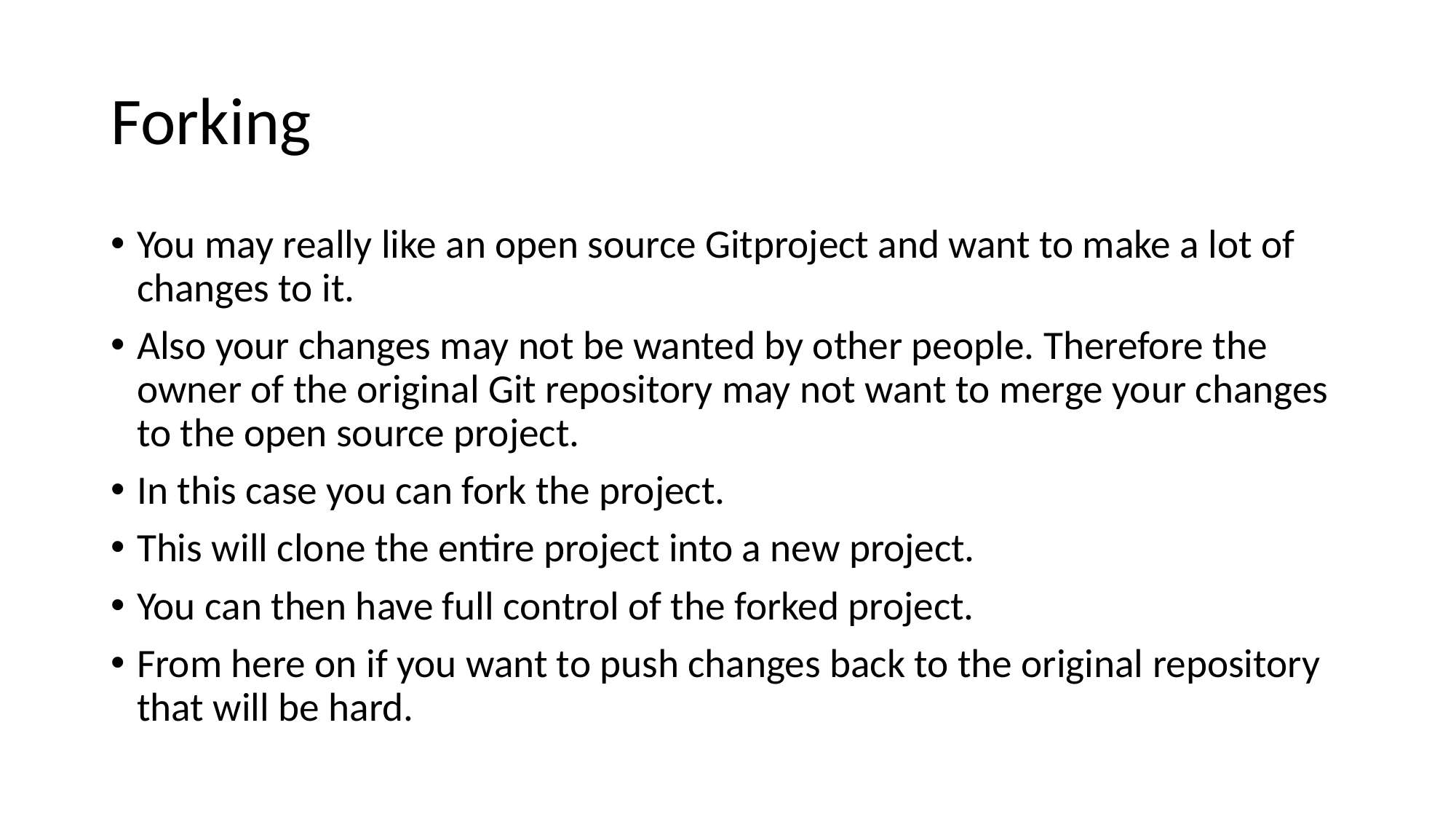

# Forking
You may really like an open source Gitproject and want to make a lot of changes to it.
Also your changes may not be wanted by other people. Therefore the owner of the original Git repository may not want to merge your changes to the open source project.
In this case you can fork the project.
This will clone the entire project into a new project.
You can then have full control of the forked project.
From here on if you want to push changes back to the original repository that will be hard.